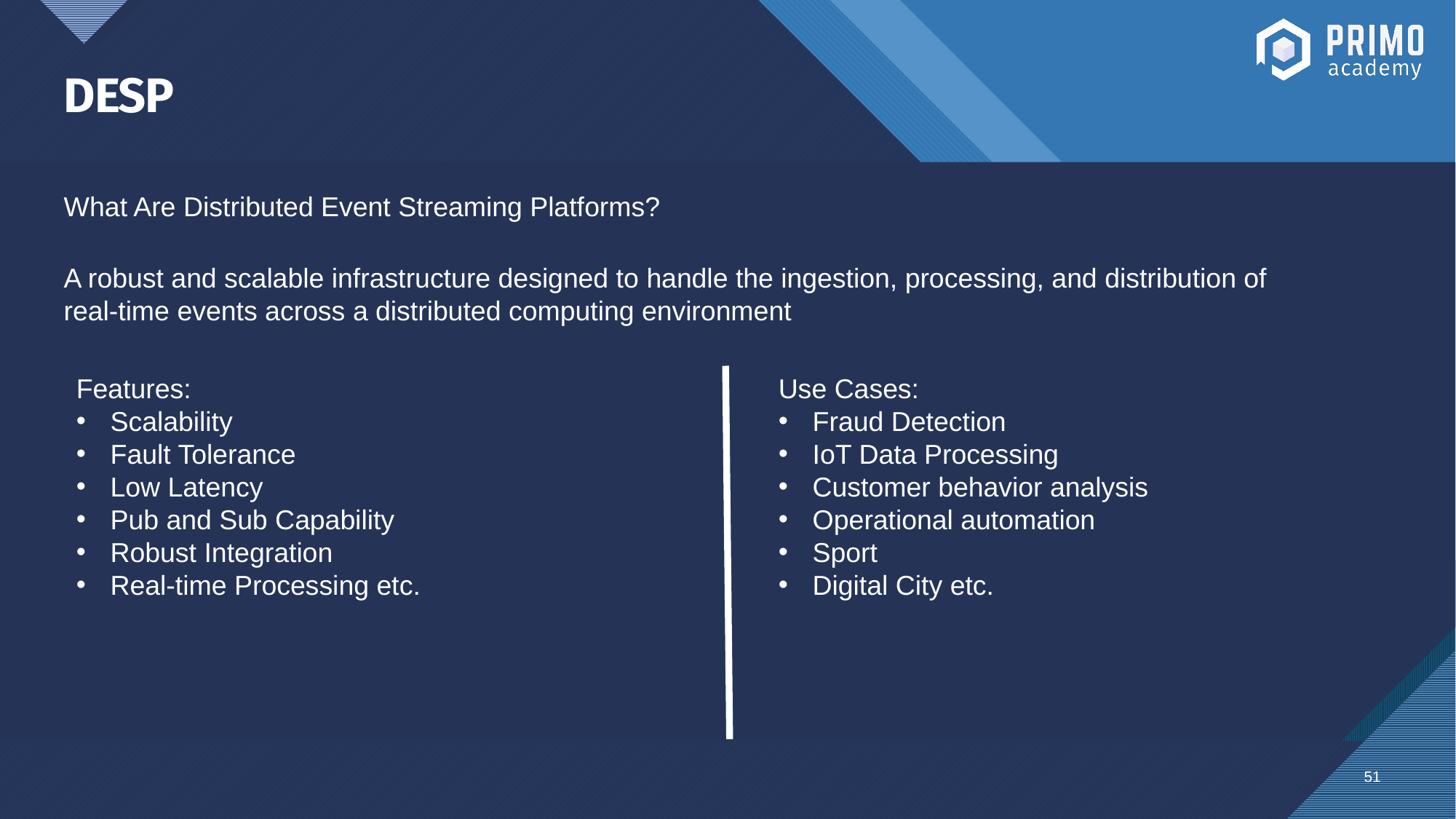

# DESP
What Are Distributed Event Streaming Platforms?
A robust and scalable infrastructure designed to handle the ingestion, processing, and distribution of real-time events across a distributed computing environment
Use Cases:
Fraud Detection
IoT Data Processing
Customer behavior analysis
Operational automation
Sport
Digital City etc.
Features:
Scalability
Fault Tolerance
Low Latency
Pub and Sub Capability
Robust Integration
Real-time Processing etc.
51